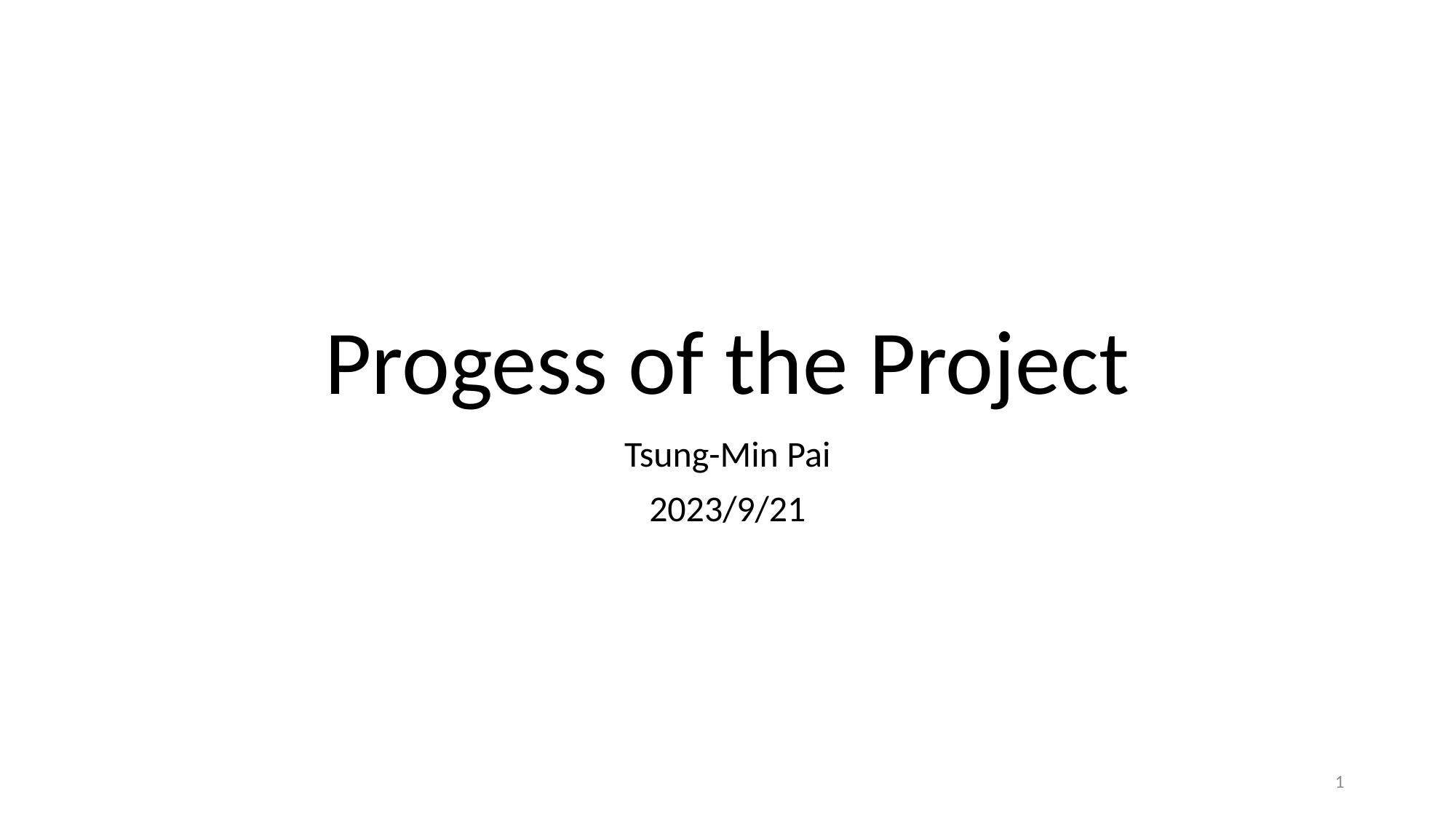

# Progess of the Project
Tsung-Min Pai
2023/9/21
1